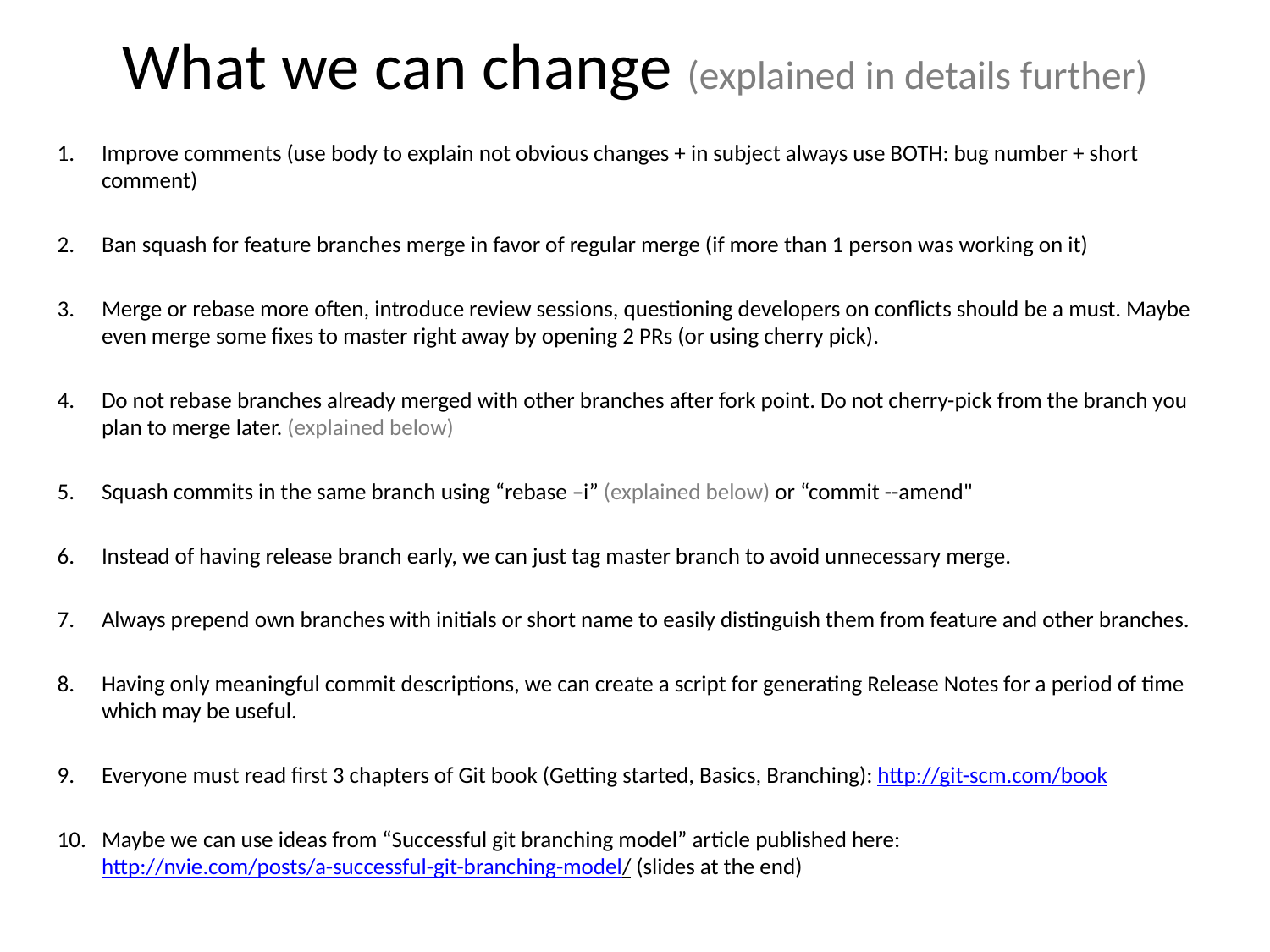

# What we can change (explained in details further)
Improve comments (use body to explain not obvious changes + in subject always use BOTH: bug number + short comment)

Ban squash for feature branches merge in favor of regular merge (if more than 1 person was working on it)

Merge or rebase more often, introduce review sessions, questioning developers on conflicts should be a must. Maybe even merge some fixes to master right away by opening 2 PRs (or using cherry pick).

Do not rebase branches already merged with other branches after fork point. Do not cherry-pick from the branch you plan to merge later. (explained below)

Squash commits in the same branch using “rebase –i” (explained below) or “commit --amend"

Instead of having release branch early, we can just tag master branch to avoid unnecessary merge.

Always prepend own branches with initials or short name to easily distinguish them from feature and other branches.

Having only meaningful commit descriptions, we can create a script for generating Release Notes for a period of time which may be useful.

Everyone must read first 3 chapters of Git book (Getting started, Basics, Branching): http://git-scm.com/book

Maybe we can use ideas from “Successful git branching model” article published here: http://nvie.com/posts/a-successful-git-branching-model/ (slides at the end)